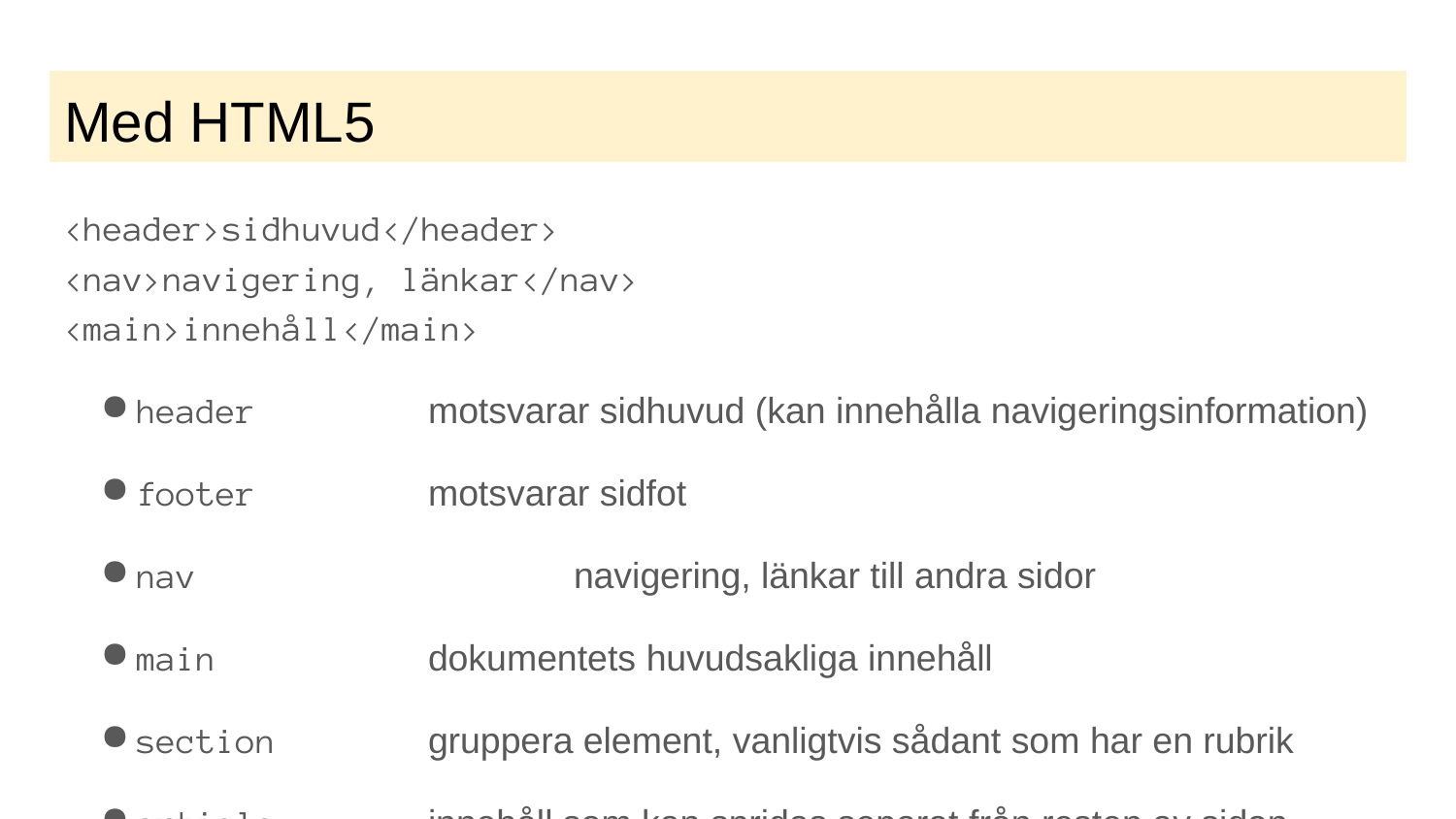

# Med HTML5
<header>sidhuvud</header>
<nav>navigering, länkar</nav>
<main>innehåll</main>
header		motsvarar sidhuvud (kan innehålla navigeringsinformation)
footer		motsvarar sidfot
nav			navigering, länkar till andra sidor
main		dokumentets huvudsakliga innehåll
section		gruppera element, vanligtvis sådant som har en rubrik
article		innehåll som kan spridas separat från resten av sidan
aside		ofta en sidebar, något som inte är kopplat till resten av sidan